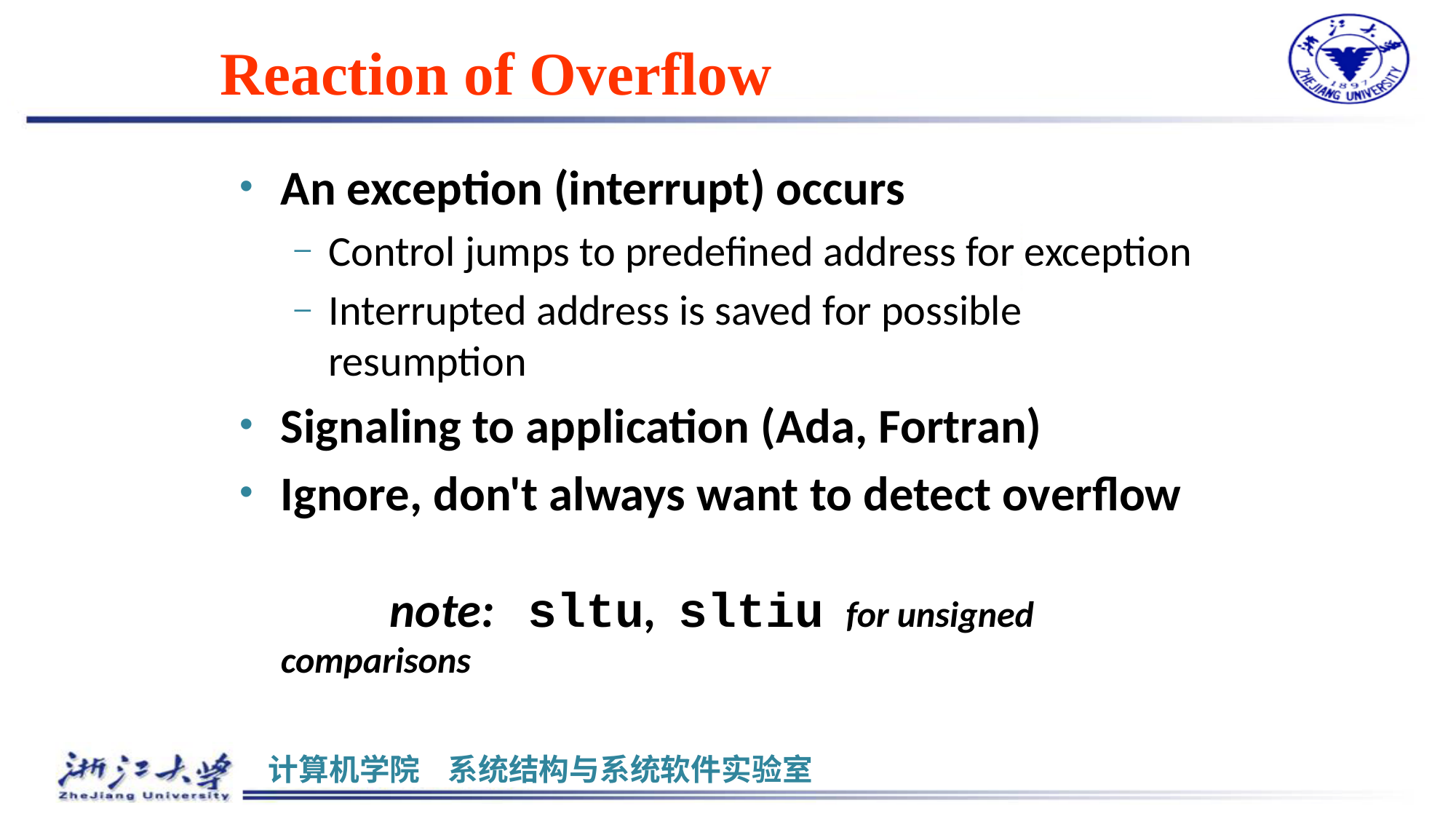

# Reaction of Overflow

An exception (interrupt) occurs
Control jumps to predefined address for exception
Interrupted address is saved for possible resumption
Signaling to application (Ada, Fortran)
Ignore, don't always want to detect overflow
	note:   sltu,  sltiu  for unsigned comparisons